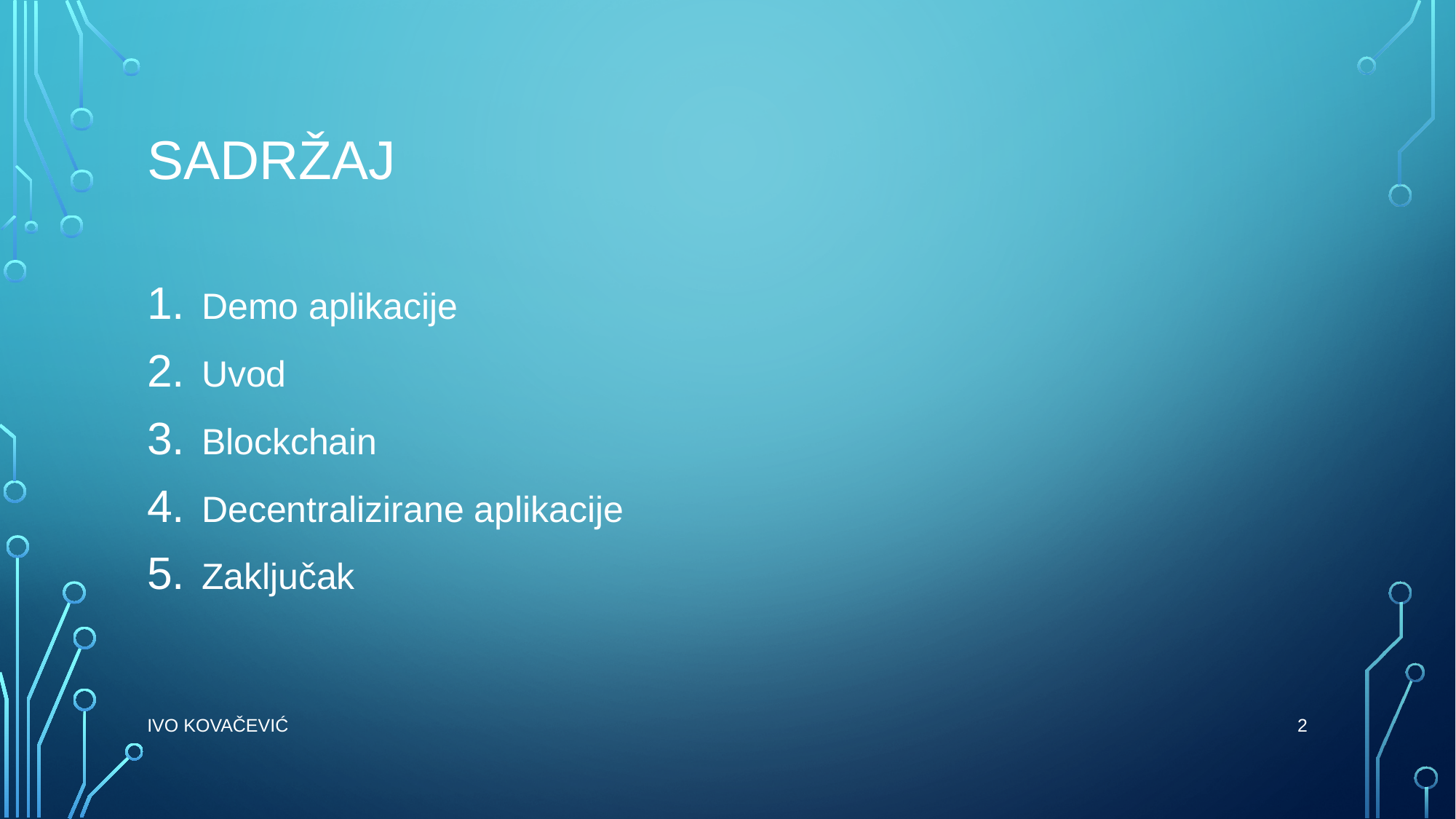

# sadržaj
Demo aplikacije
Uvod
Blockchain
Decentralizirane aplikacije
Zaključak
2
Ivo Kovačević